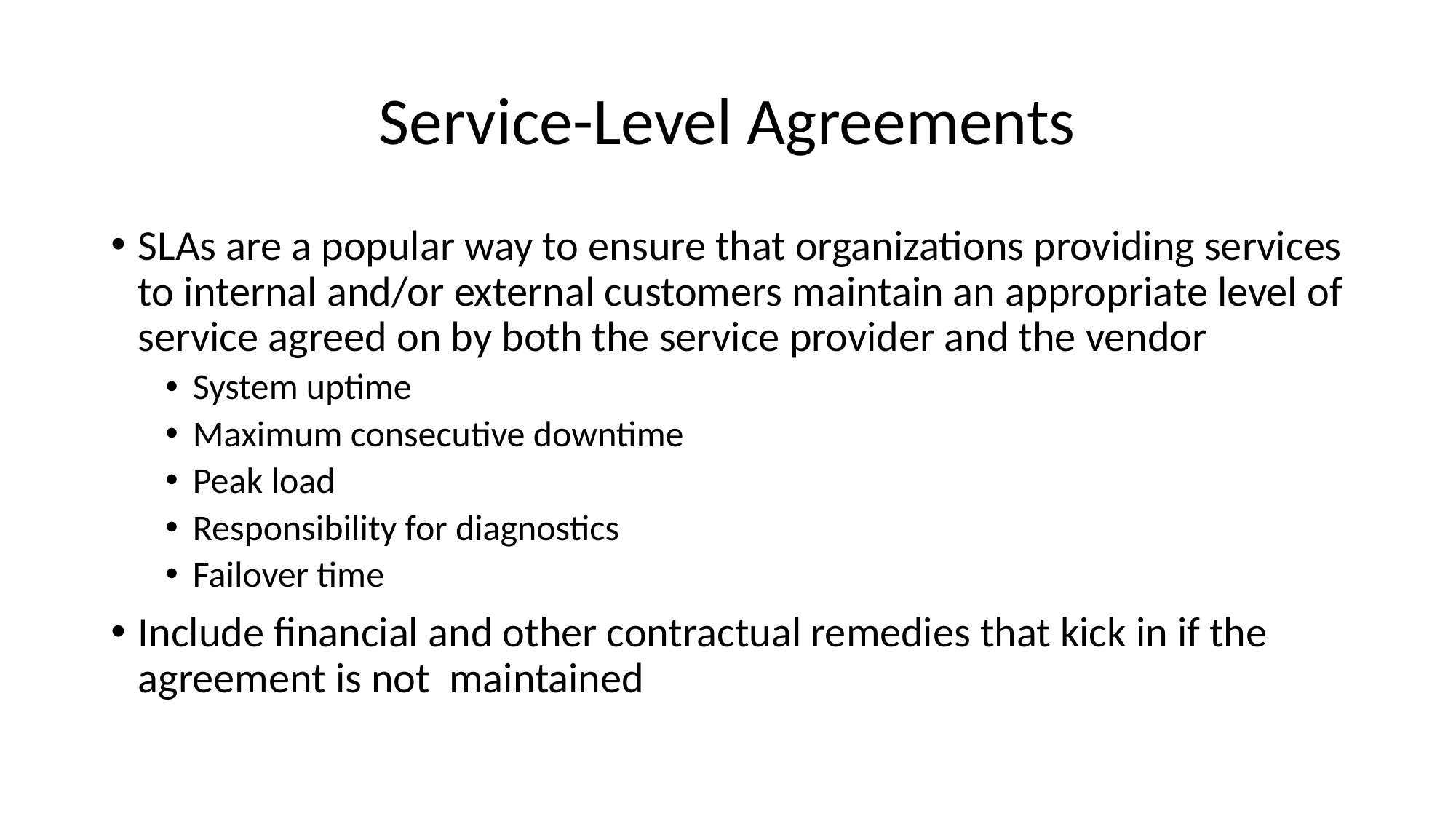

# Service-Level Agreements
SLAs are a popular way to ensure that organizations providing services to internal and/or external customers maintain an appropriate level of service agreed on by both the service provider and the vendor
System uptime
Maximum consecutive downtime
Peak load
Responsibility for diagnostics
Failover time
Include financial and other contractual remedies that kick in if the agreement is not  maintained